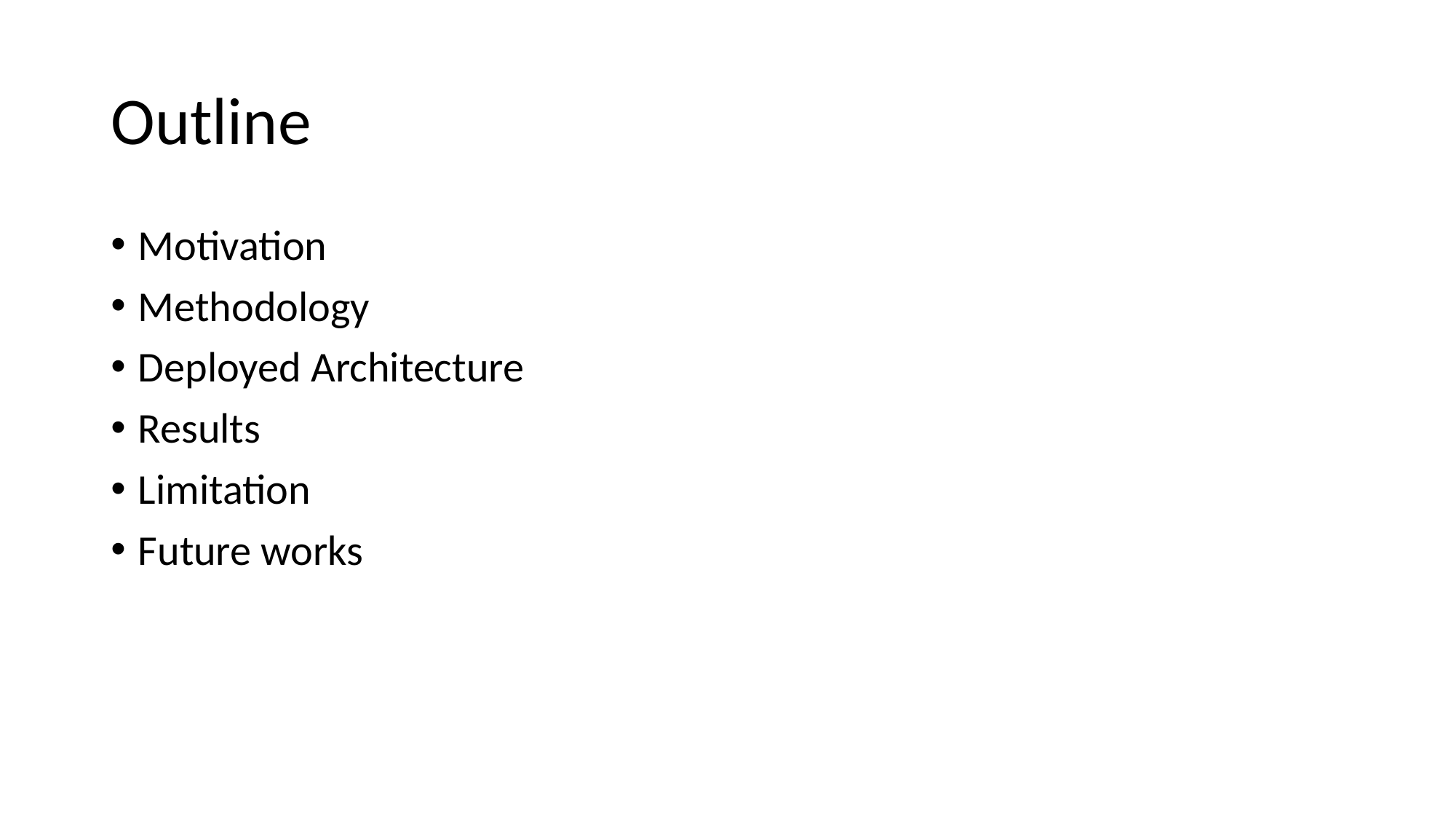

# Outline
Motivation
Methodology
Deployed Architecture
Results
Limitation
Future works